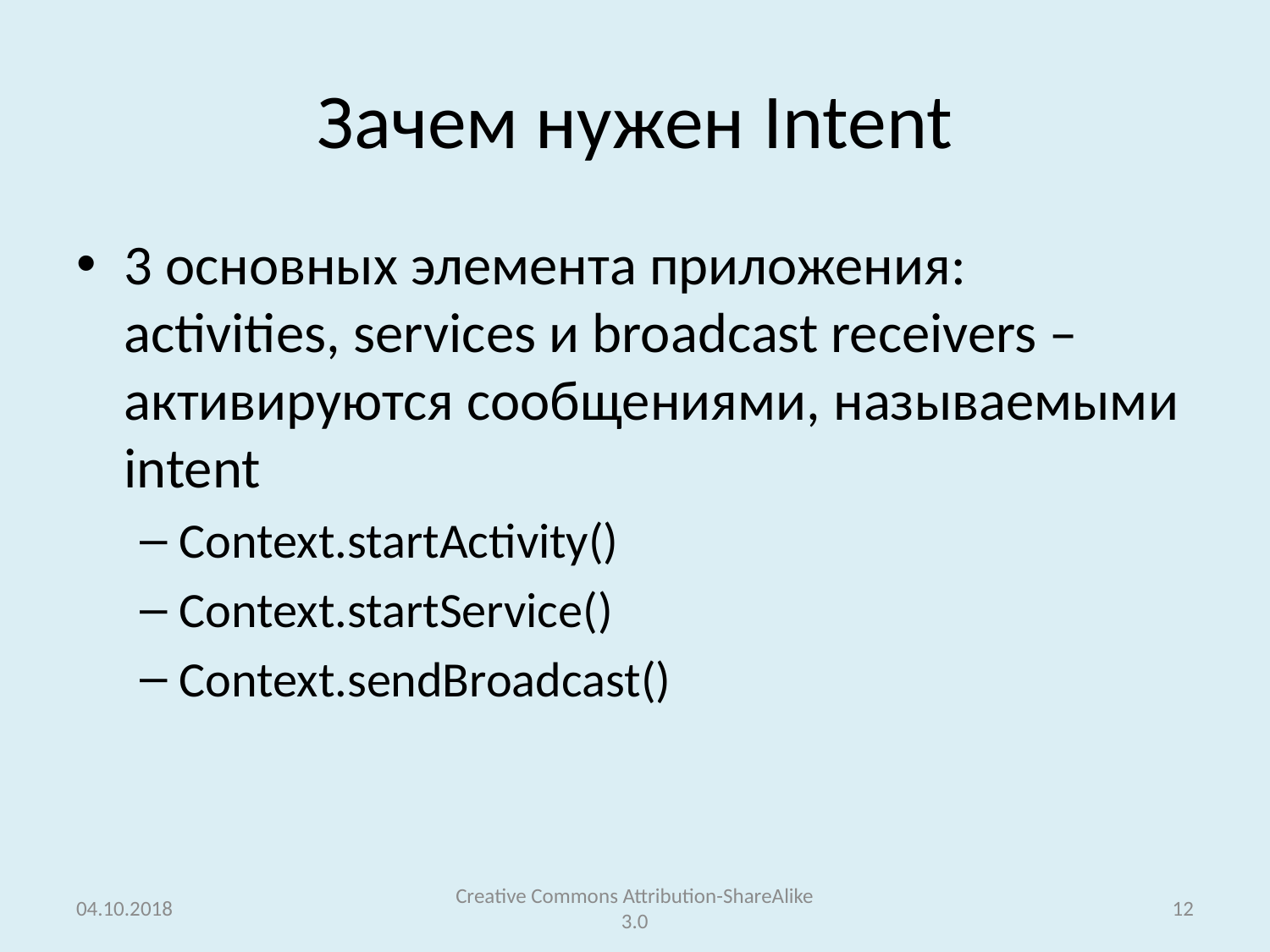

# Зачем нужен Intent
3 основных элемента приложения: activities, services и broadcast receivers – активируются сообщениями, называемыми intent
Context.startActivity()
Context.startService()
Context.sendBroadcast()
04.10.2018
Creative Commons Attribution-ShareAlike 3.0
12